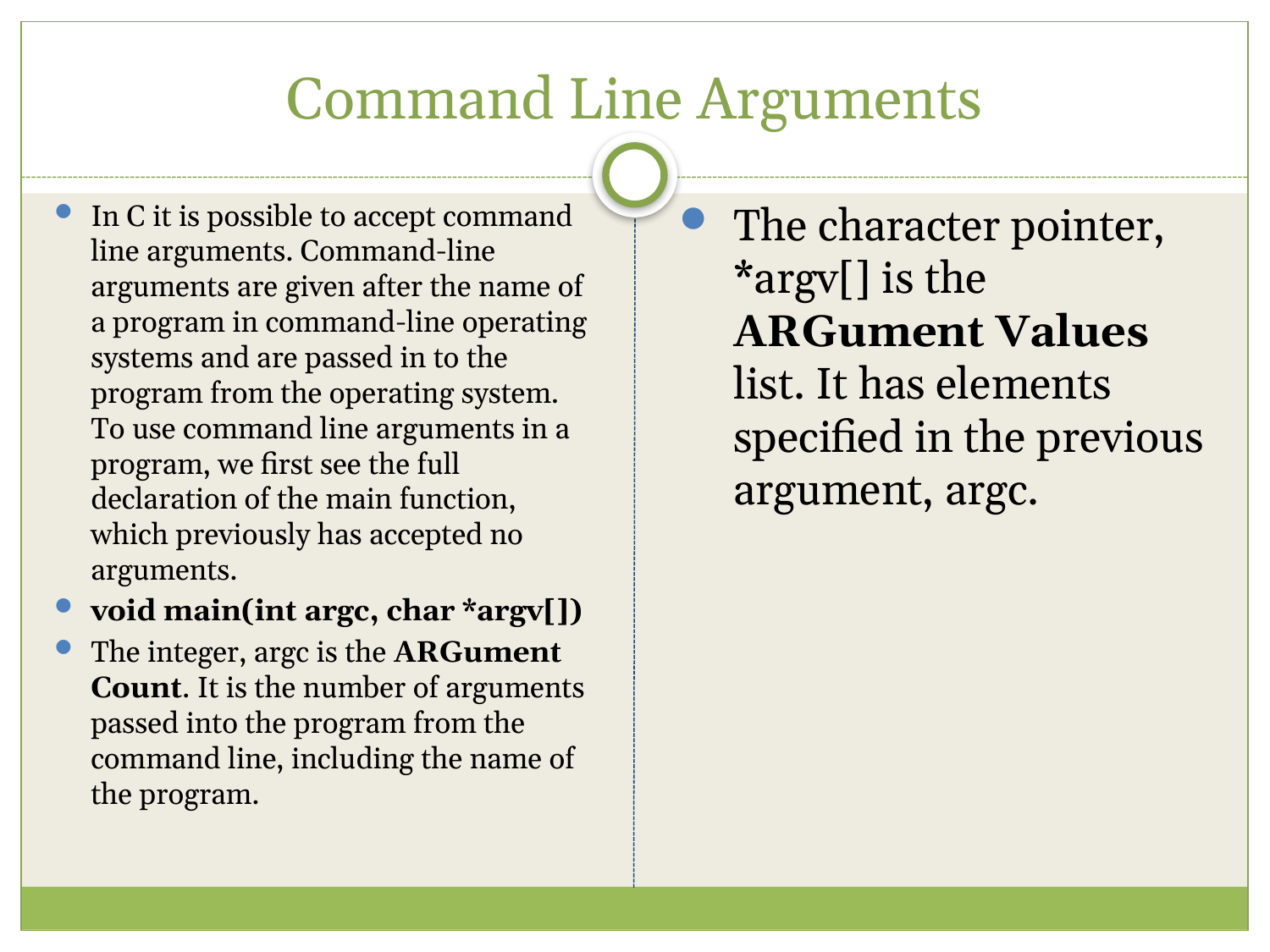

# Command Line Arguments
In C it is possible to accept command line arguments. Command-line arguments are given after the name of a program in command-line operating systems and are passed in to the program from the operating system. To use command line arguments in a program, we first see the full declaration of the main function, which previously has accepted no arguments.
void main(int argc, char *argv[])
The integer, argc is the ARGument Count. It is the number of arguments passed into the program from the command line, including the name of the program.
The character pointer, *argv[] is the ARGument Values list. It has elements specified in the previous argument, argc.